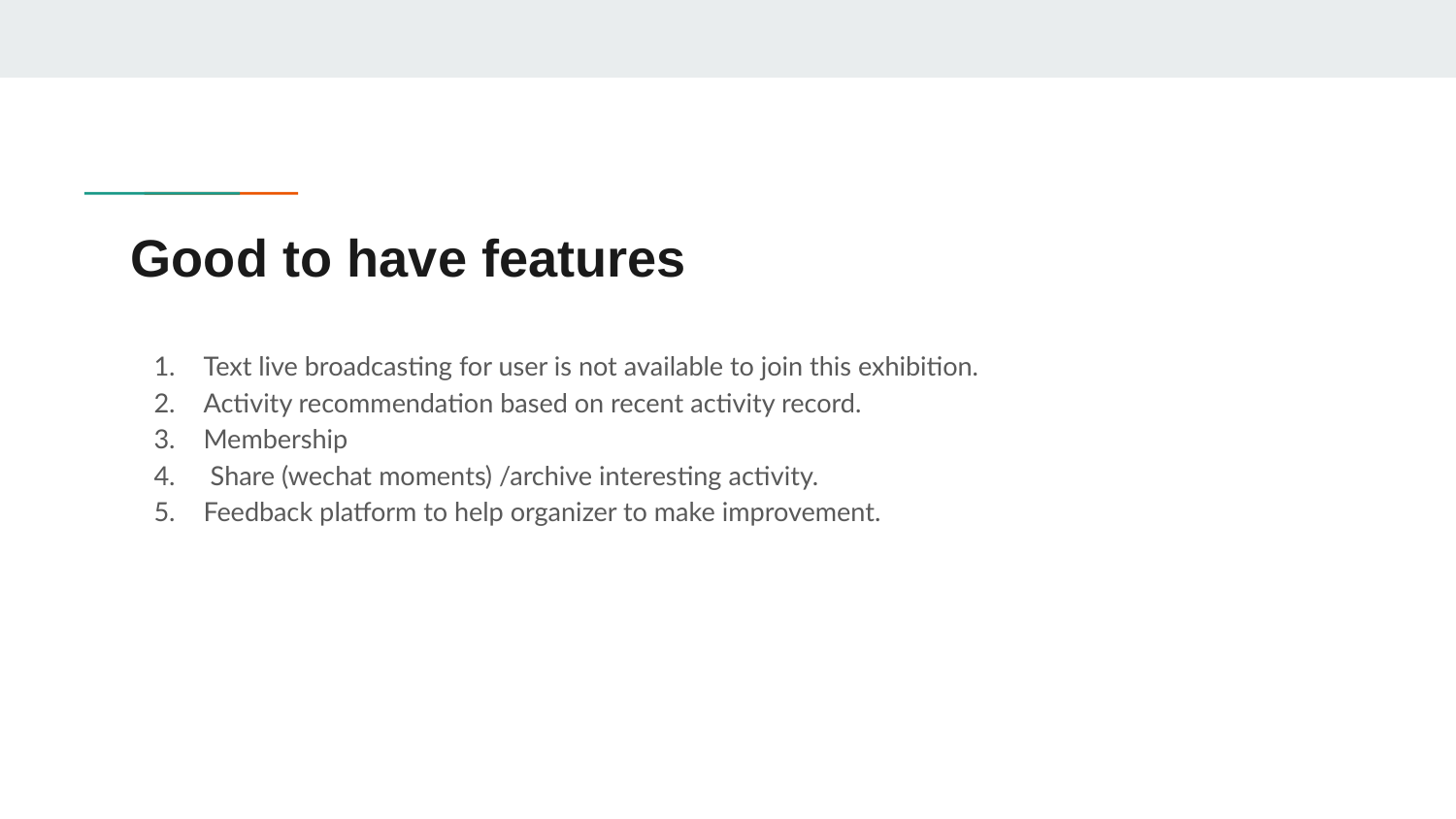

# Good to have features
Text live broadcasting for user is not available to join this exhibition.
Activity recommendation based on recent activity record.
Membership
 Share (wechat moments) /archive interesting activity.
Feedback platform to help organizer to make improvement.